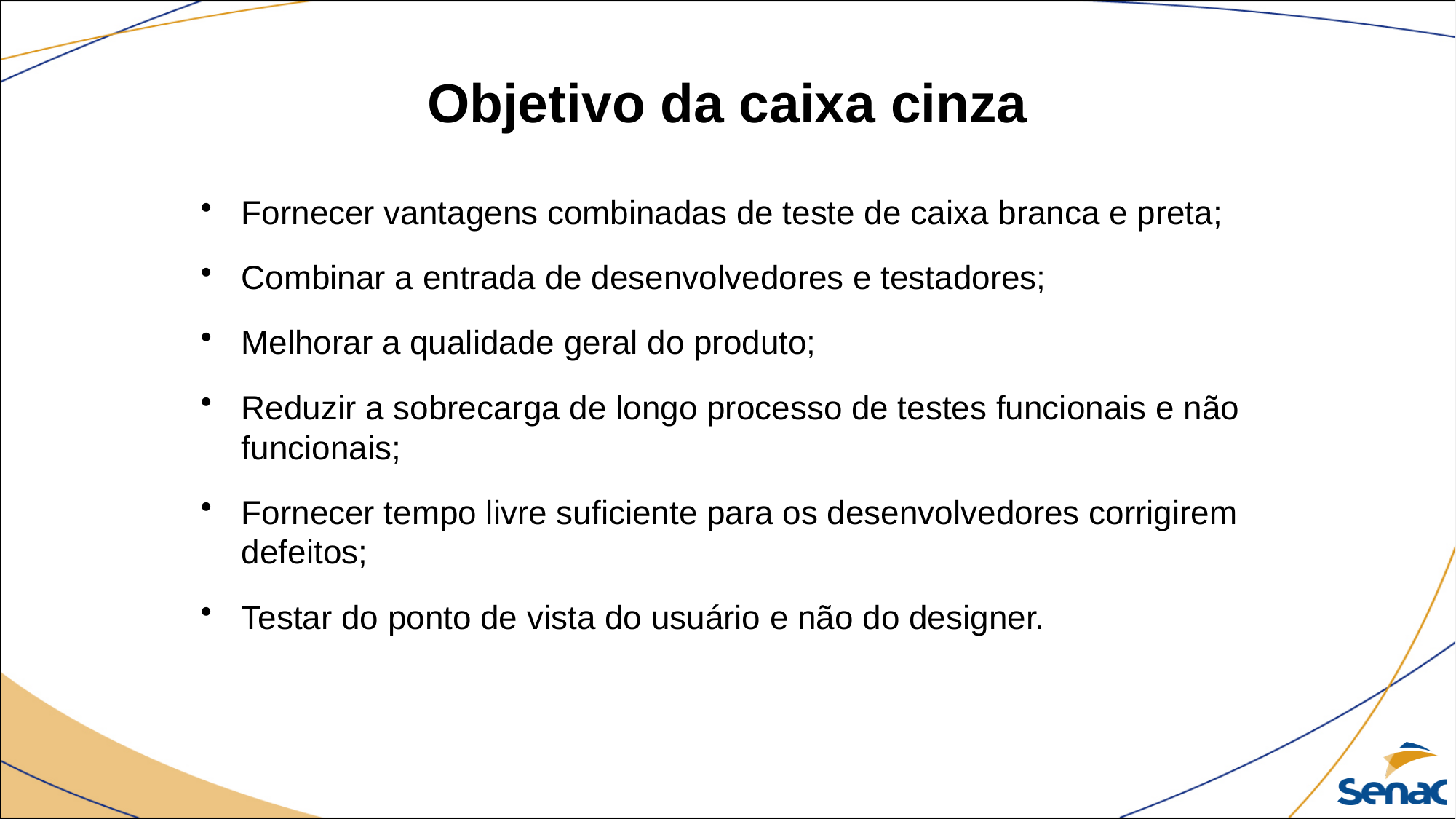

# Objetivo da caixa cinza
Fornecer vantagens combinadas de teste de caixa branca e preta;
Combinar a entrada de desenvolvedores e testadores;
Melhorar a qualidade geral do produto;
Reduzir a sobrecarga de longo processo de testes funcionais e não funcionais;
Fornecer tempo livre suficiente para os desenvolvedores corrigirem defeitos;
Testar do ponto de vista do usuário e não do designer.